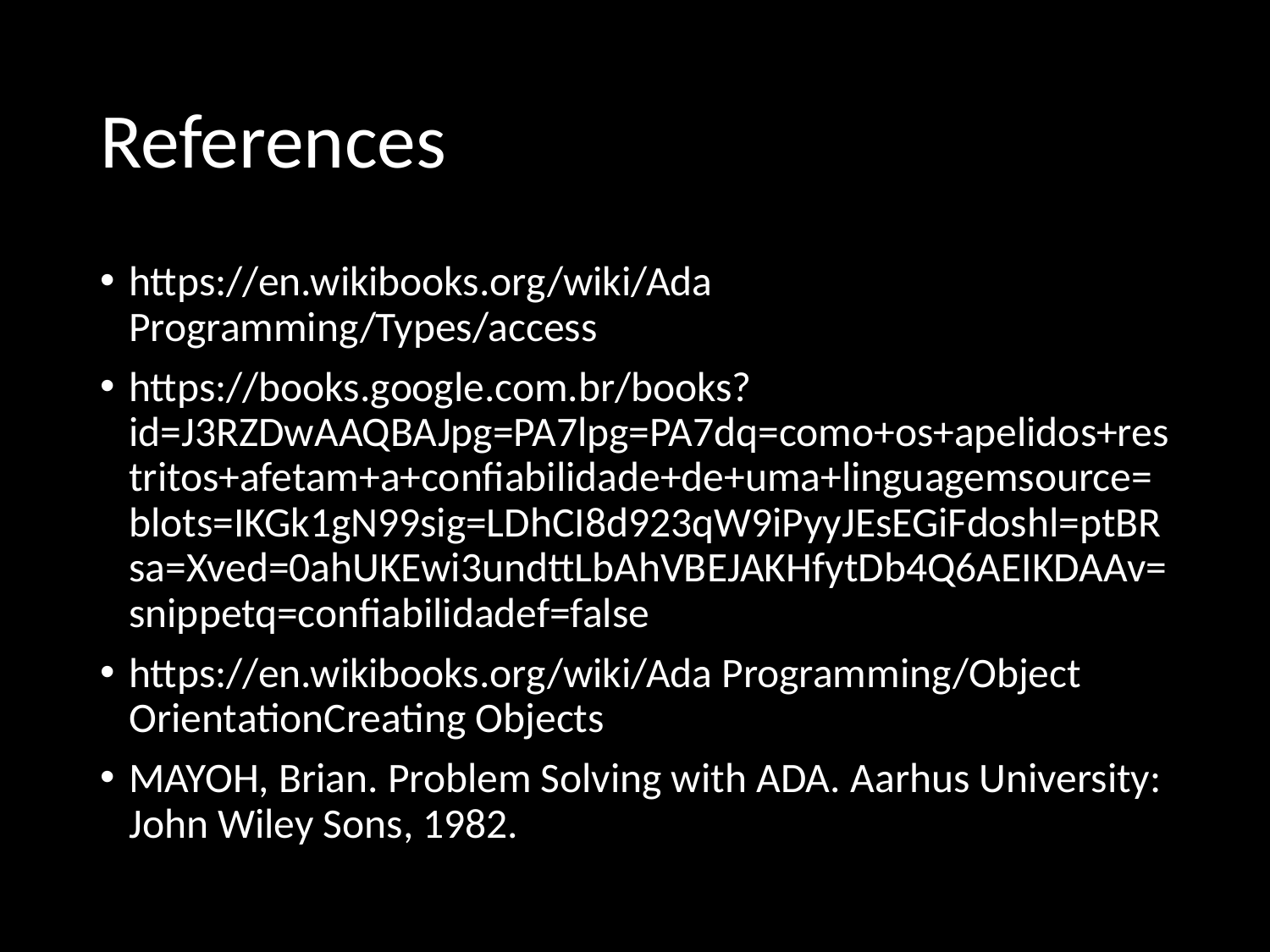

# References
https://en.wikibooks.org/wiki/Ada Programming/Types/access
https://books.google.com.br/books?id=J3RZDwAAQBAJpg=PA7lpg=PA7dq=como+os+apelidos+restritos+afetam+a+confiabilidade+de+uma+linguagemsource=blots=IKGk1gN99sig=LDhCI8d923qW9iPyyJEsEGiFdoshl=ptBRsa=Xved=0ahUKEwi3undttLbAhVBEJAKHfytDb4Q6AEIKDAAv=snippetq=confiabilidadef=false
https://en.wikibooks.org/wiki/Ada Programming/Object OrientationCreating Objects
MAYOH, Brian. Problem Solving with ADA. Aarhus University: John Wiley Sons, 1982.